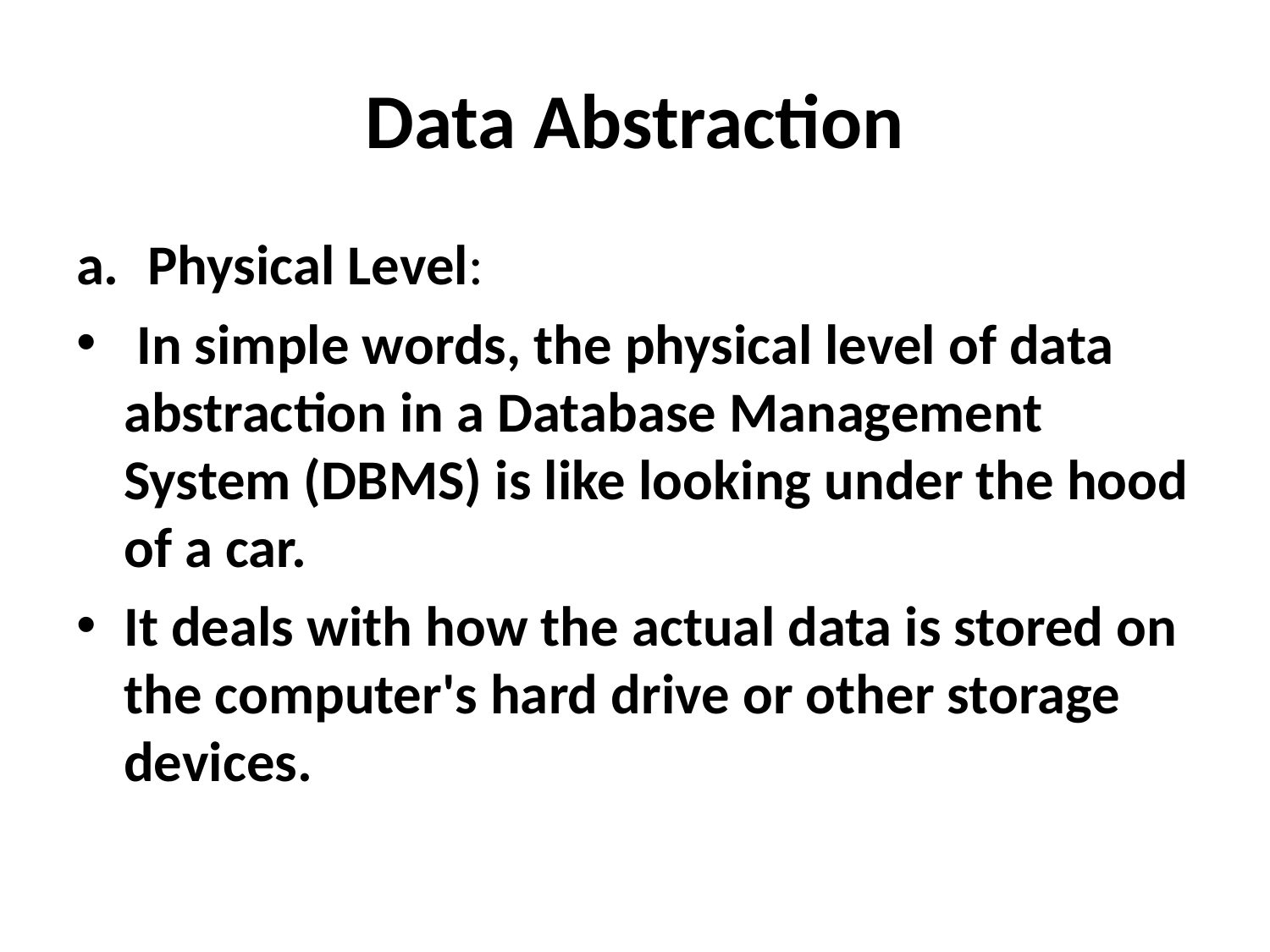

# Data Abstraction
Physical Level:
 In simple words, the physical level of data abstraction in a Database Management System (DBMS) is like looking under the hood of a car.
It deals with how the actual data is stored on the computer's hard drive or other storage devices.